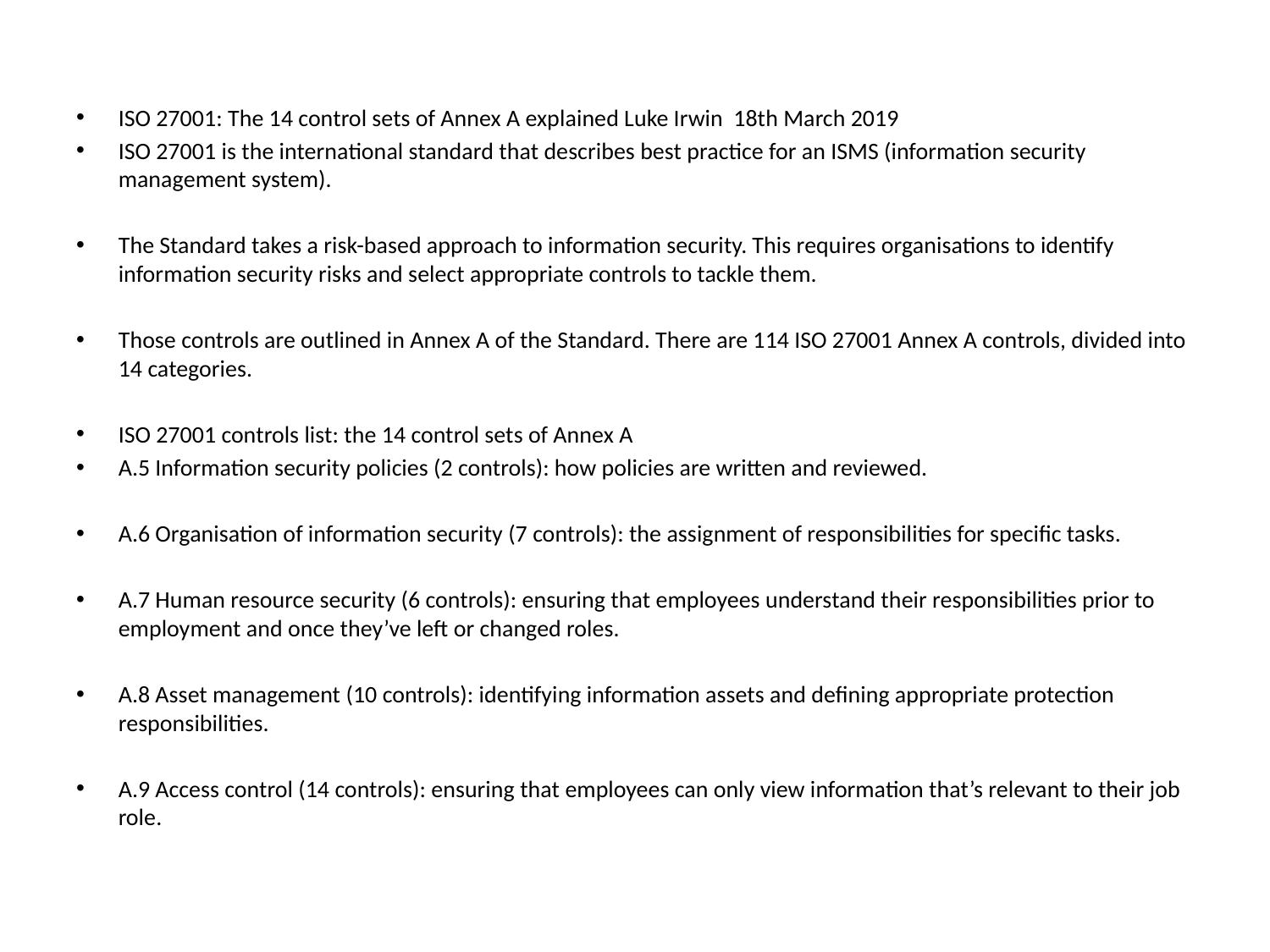

#
ISO 27001: The 14 control sets of Annex A explained Luke Irwin  18th March 2019
ISO 27001 is the international standard that describes best practice for an ISMS (information security management system).

The Standard takes a risk-based approach to information security. This requires organisations to identify information security risks and select appropriate controls to tackle them.

Those controls are outlined in Annex A of the Standard. There are 114 ISO 27001 Annex A controls, divided into 14 categories.

ISO 27001 controls list: the 14 control sets of Annex A
A.5 Information security policies (2 controls): how policies are written and reviewed.

A.6 Organisation of information security (7 controls): the assignment of responsibilities for specific tasks.

A.7 Human resource security (6 controls): ensuring that employees understand their responsibilities prior to employment and once they’ve left or changed roles.

A.8 Asset management (10 controls): identifying information assets and defining appropriate protection responsibilities.

A.9 Access control (14 controls): ensuring that employees can only view information that’s relevant to their job role.